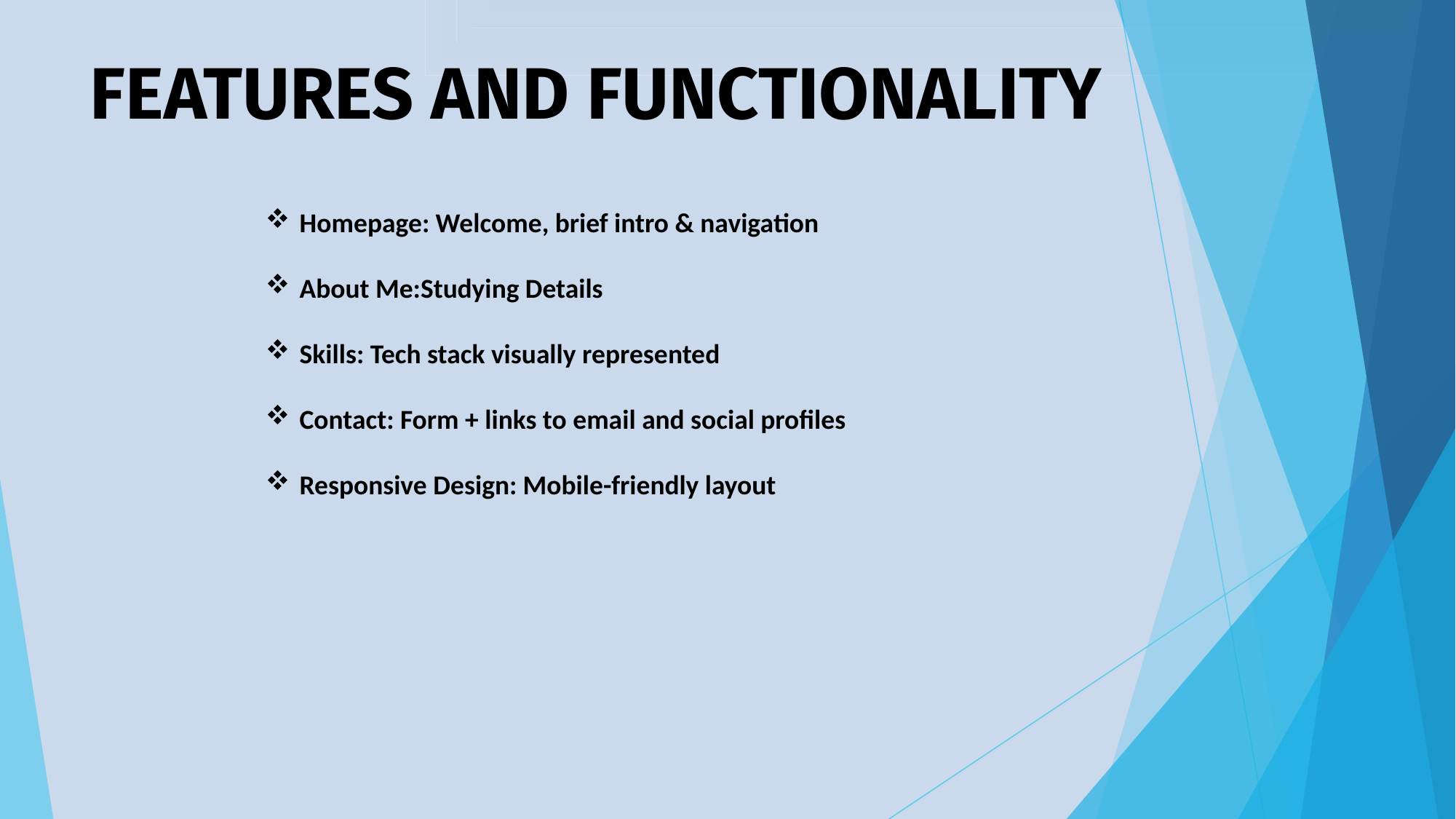

# FEATURES AND FUNCTIONALITY
Homepage: Welcome, brief intro & navigation

About Me:Studying Details

Skills: Tech stack visually represented

Contact: Form + links to email and social profiles

Responsive Design: Mobile-friendly layout